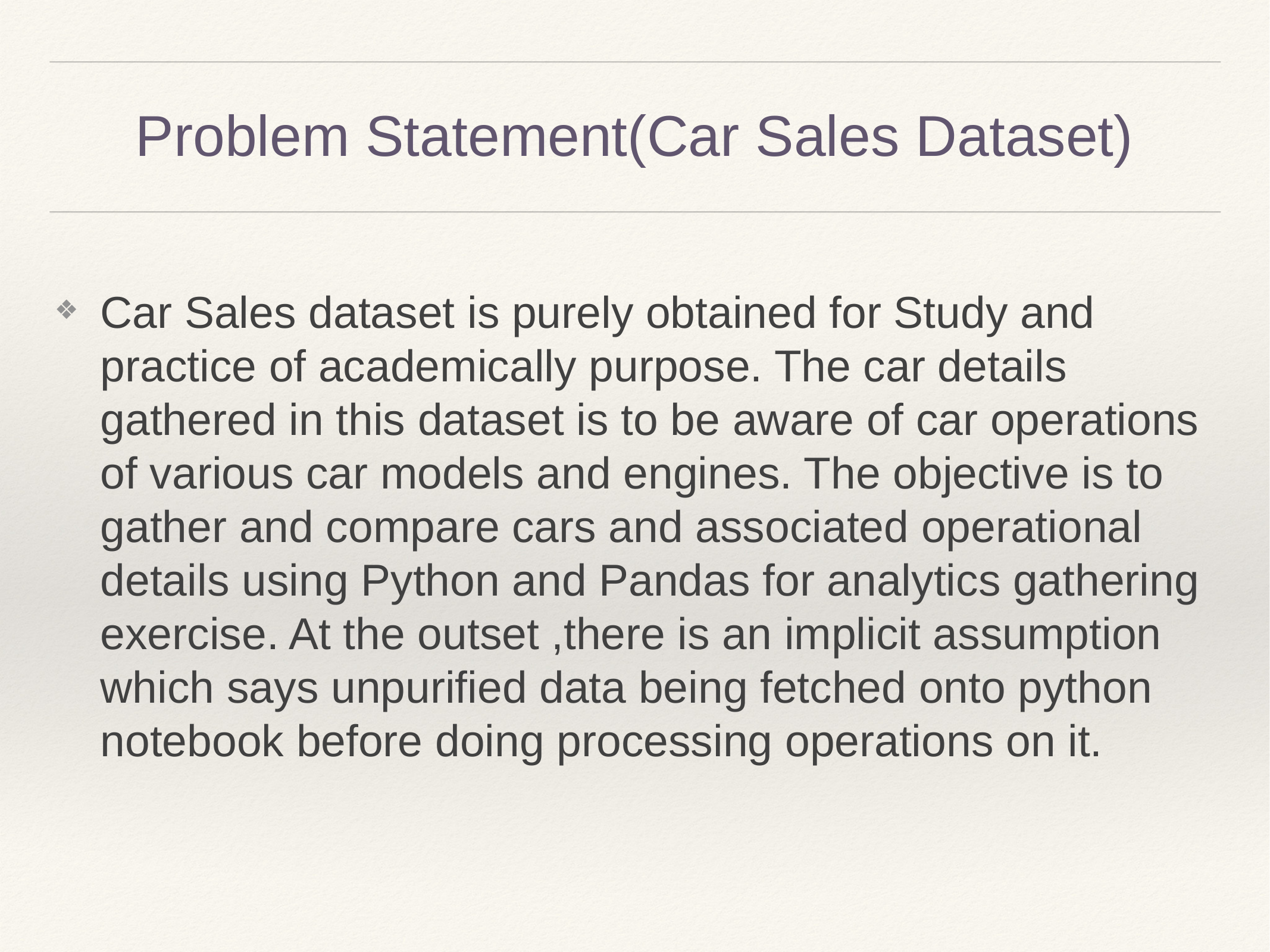

# Problem Statement(Car Sales Dataset)
Car Sales dataset is purely obtained for Study and practice of academically purpose. The car details gathered in this dataset is to be aware of car operations of various car models and engines. The objective is to gather and compare cars and associated operational details using Python and Pandas for analytics gathering exercise. At the outset ,there is an implicit assumption which says unpurified data being fetched onto python notebook before doing processing operations on it.